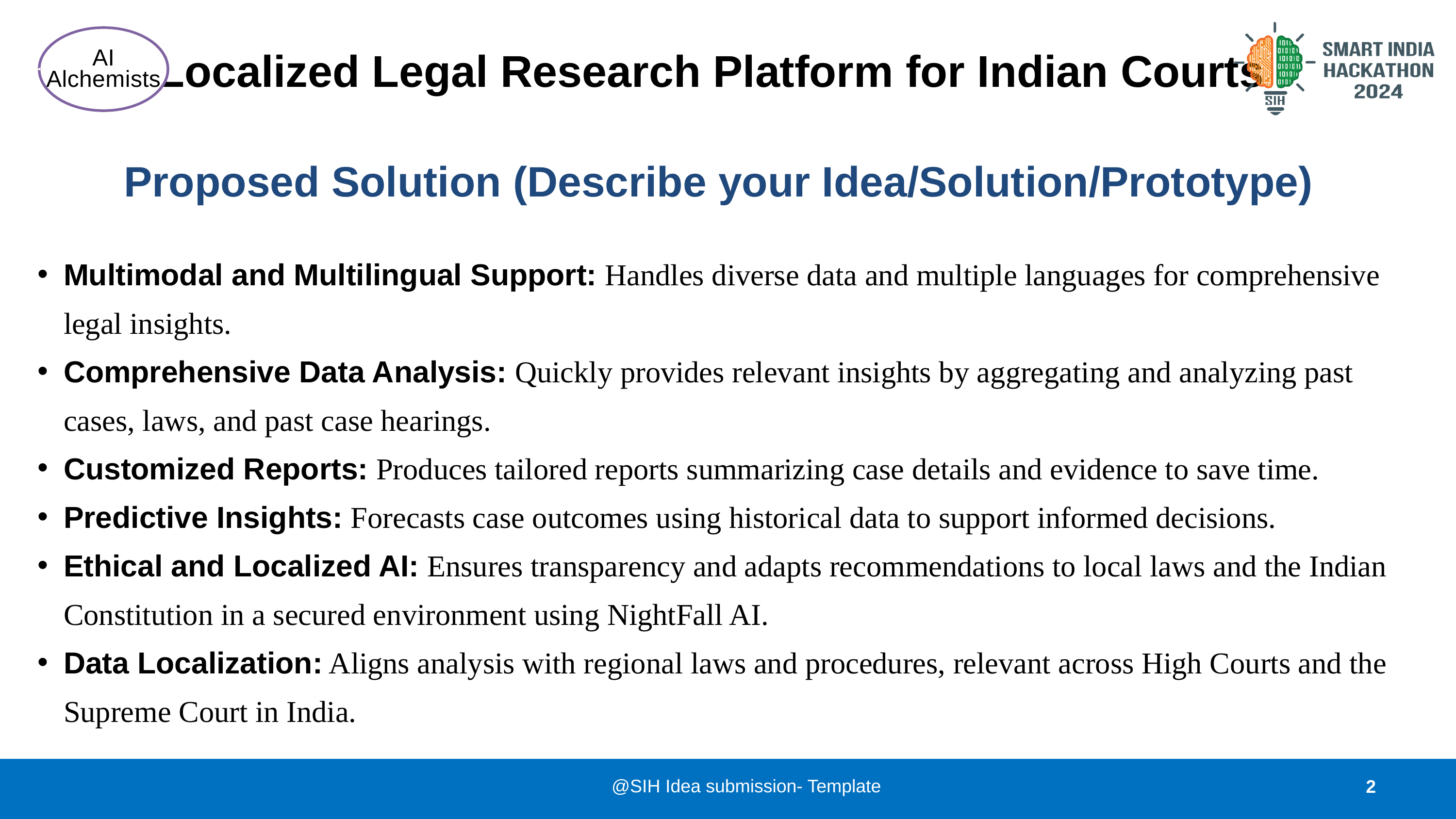

Localized Legal Research Platform for Indian Courts

AI Alchemists
Proposed Solution (Describe your Idea/Solution/Prototype)
Multimodal and Multilingual Support: Handles diverse data and multiple languages for comprehensive legal insights.
Comprehensive Data Analysis: Quickly provides relevant insights by aggregating and analyzing past cases, laws, and past case hearings.
Customized Reports: Produces tailored reports summarizing case details and evidence to save time.
Predictive Insights: Forecasts case outcomes using historical data to support informed decisions.
Ethical and Localized AI: Ensures transparency and adapts recommendations to local laws and the Indian Constitution in a secured environment using NightFall AI.
Data Localization: Aligns analysis with regional laws and procedures, relevant across High Courts and the Supreme Court in India.

@SIH Idea submission- Template
2